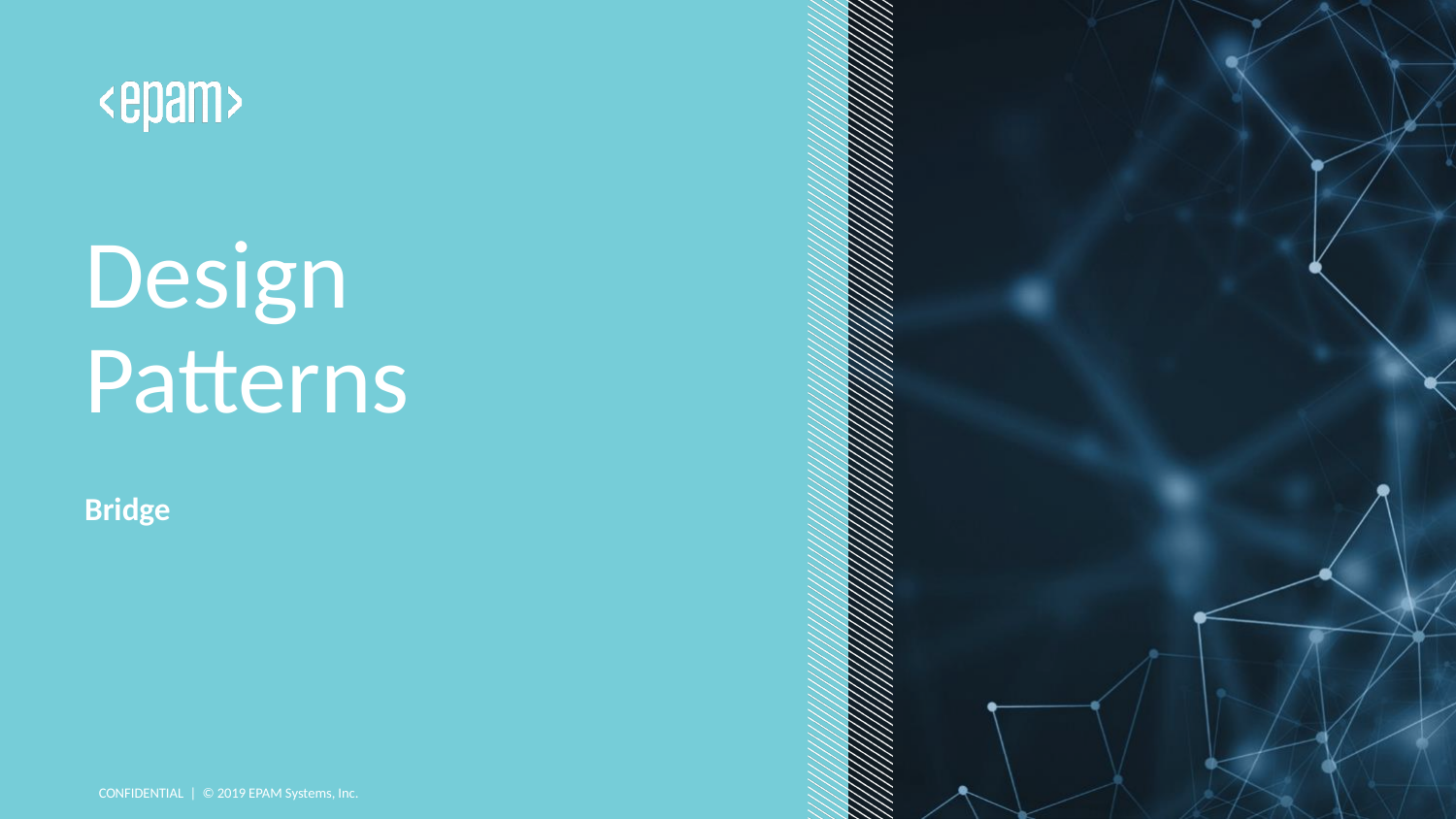

# Design Patterns
Bridge
CONFIDENTIAL  |  © 2019 EPAM Systems, Inc.